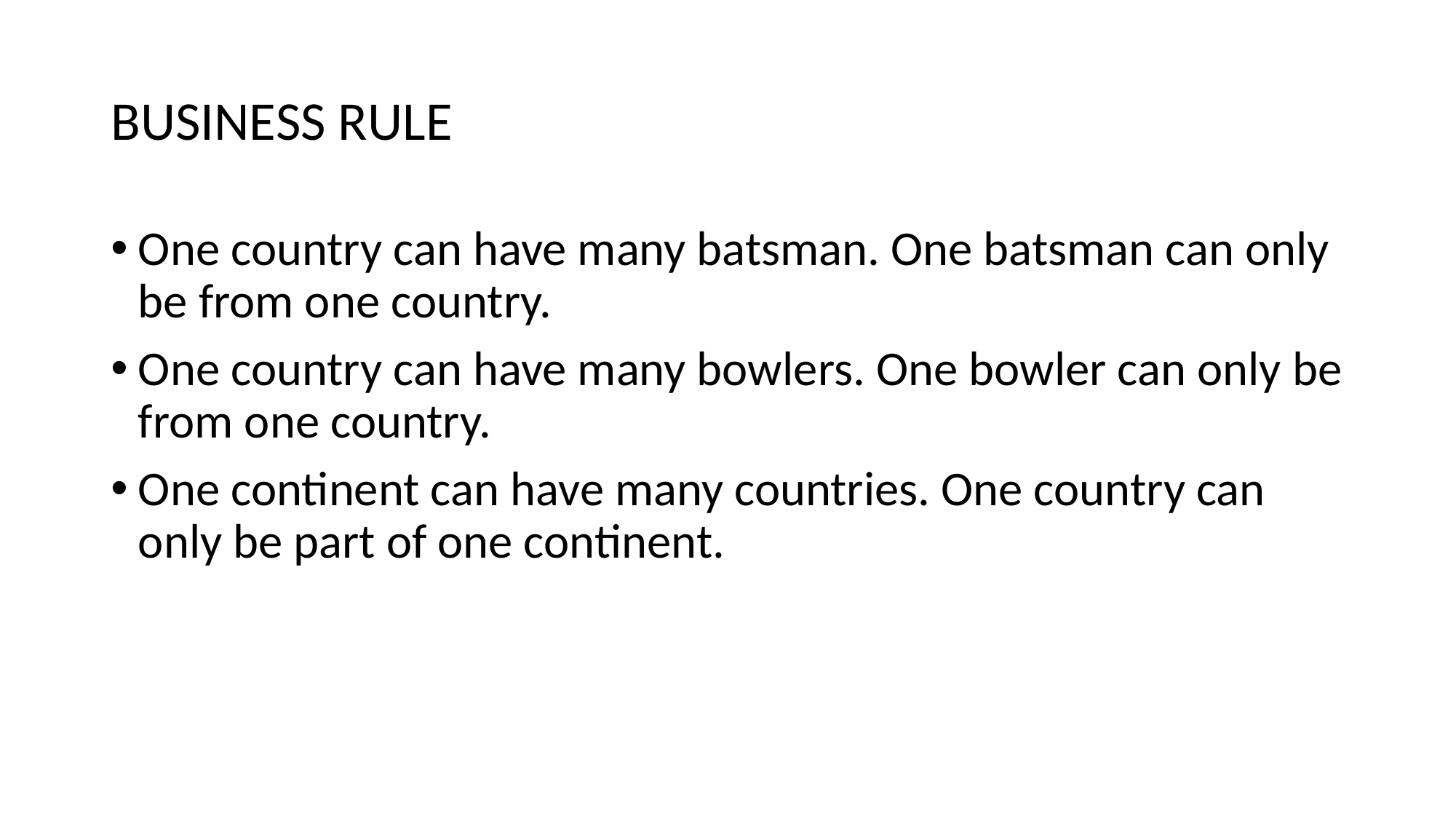

# BUSINESS RULE
One country can have many batsman. One batsman can only be from one country.
One country can have many bowlers. One bowler can only be from one country.
One continent can have many countries. One country can only be part of one continent.